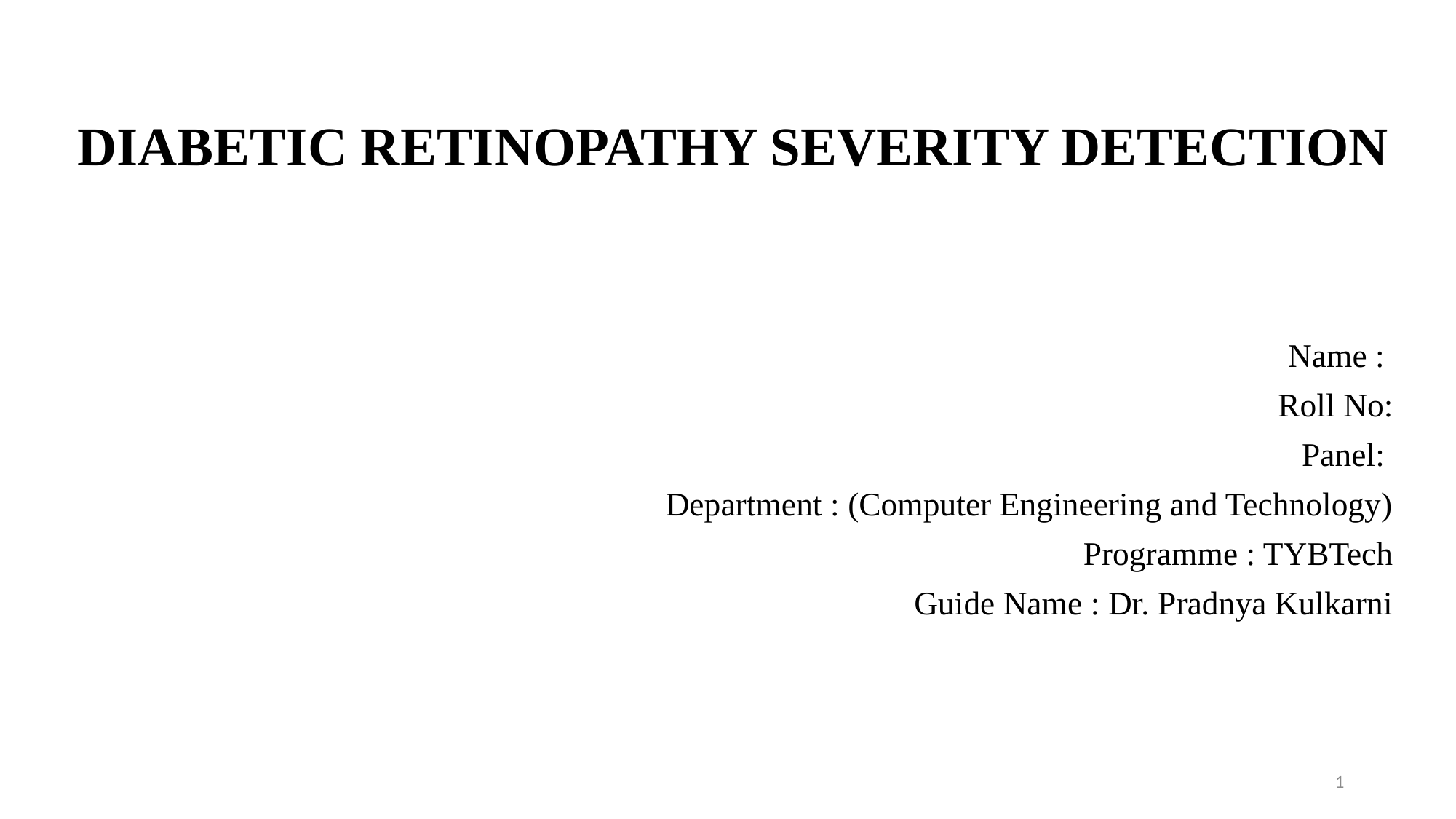

# DIABETIC RETINOPATHY SEVERITY DETECTION
Name :
Roll No:
Panel:
Department : (Computer Engineering and Technology)
  Programme : TYBTech
Guide Name : Dr. Pradnya Kulkarni
1